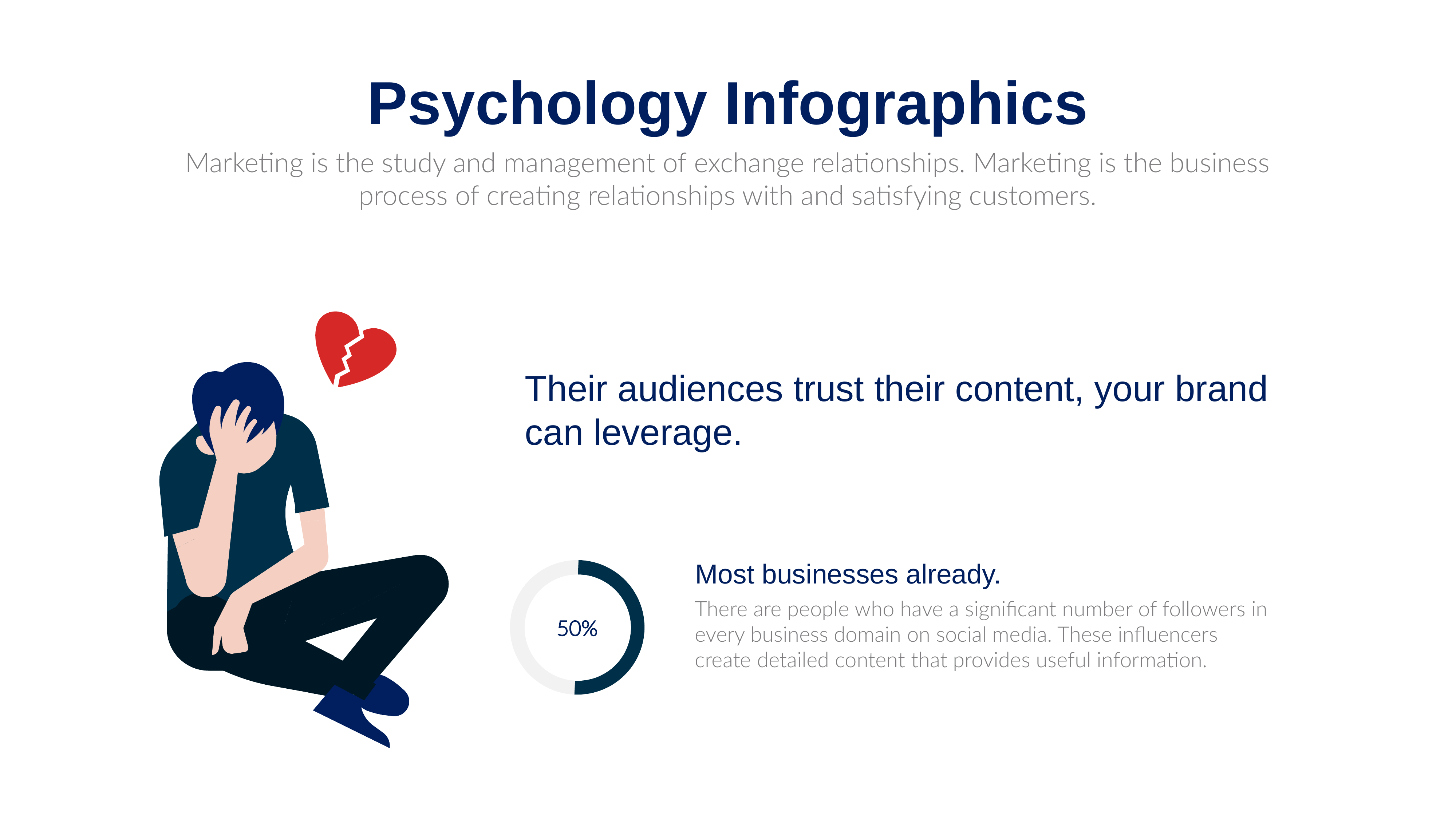

Psychology Infographics
Marketing is the study and management of exchange relationships. Marketing is the business process of creating relationships with and satisfying customers.

Their audiences trust their content, your brand can leverage.
Most businesses already.
There are people who have a significant number of followers in every business domain on social media. These influencers create detailed content that provides useful information.

50%